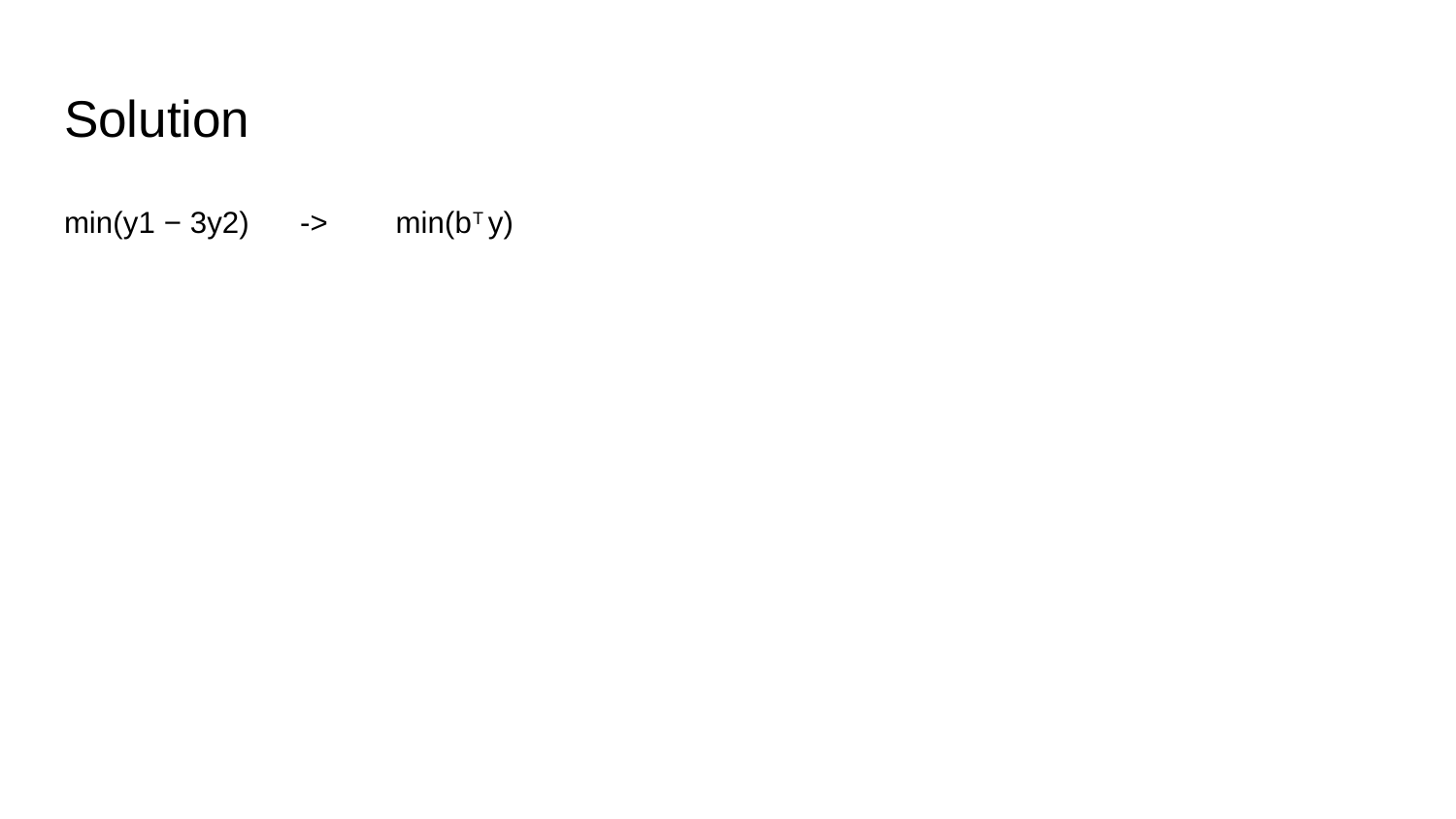

# Solution
min(y1 − 3y2)      ->        min(bT y)